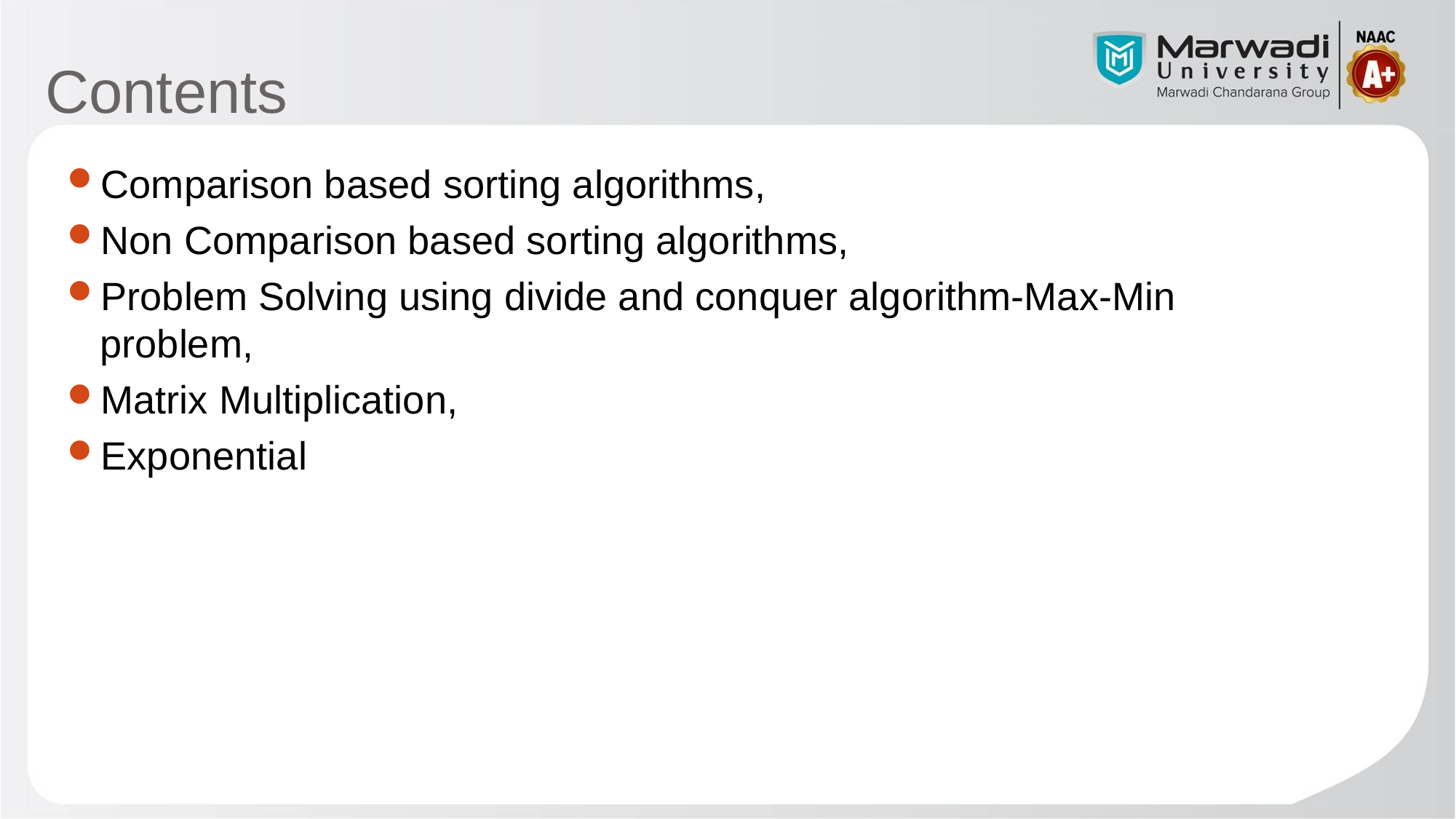

# Contents
Comparison based sorting algorithms,
Non Comparison based sorting algorithms,
Problem Solving using divide and conquer algorithm-Max-Min problem,
Matrix Multiplication,
Exponential